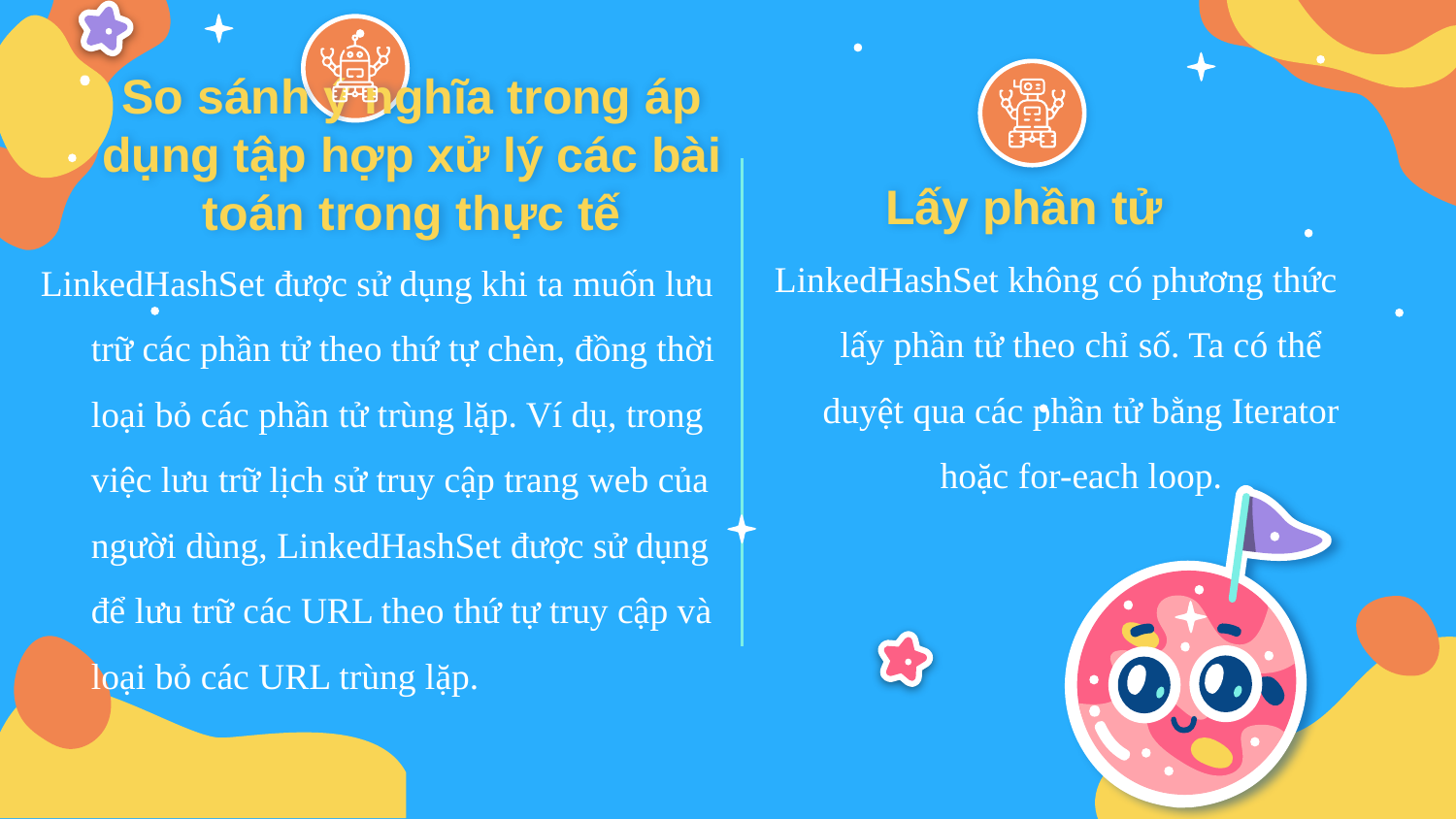

Lấy phần tử
So sánh ý nghĩa trong áp dụng tập hợp xử lý các bài toán trong thực tế
LinkedHashSet không có phương thức lấy phần tử theo chỉ số. Ta có thể duyệt qua các phần tử bằng Iterator hoặc for-each loop.
LinkedHashSet được sử dụng khi ta muốn lưu trữ các phần tử theo thứ tự chèn, đồng thời loại bỏ các phần tử trùng lặp. Ví dụ, trong việc lưu trữ lịch sử truy cập trang web của người dùng, LinkedHashSet được sử dụng để lưu trữ các URL theo thứ tự truy cập và loại bỏ các URL trùng lặp.